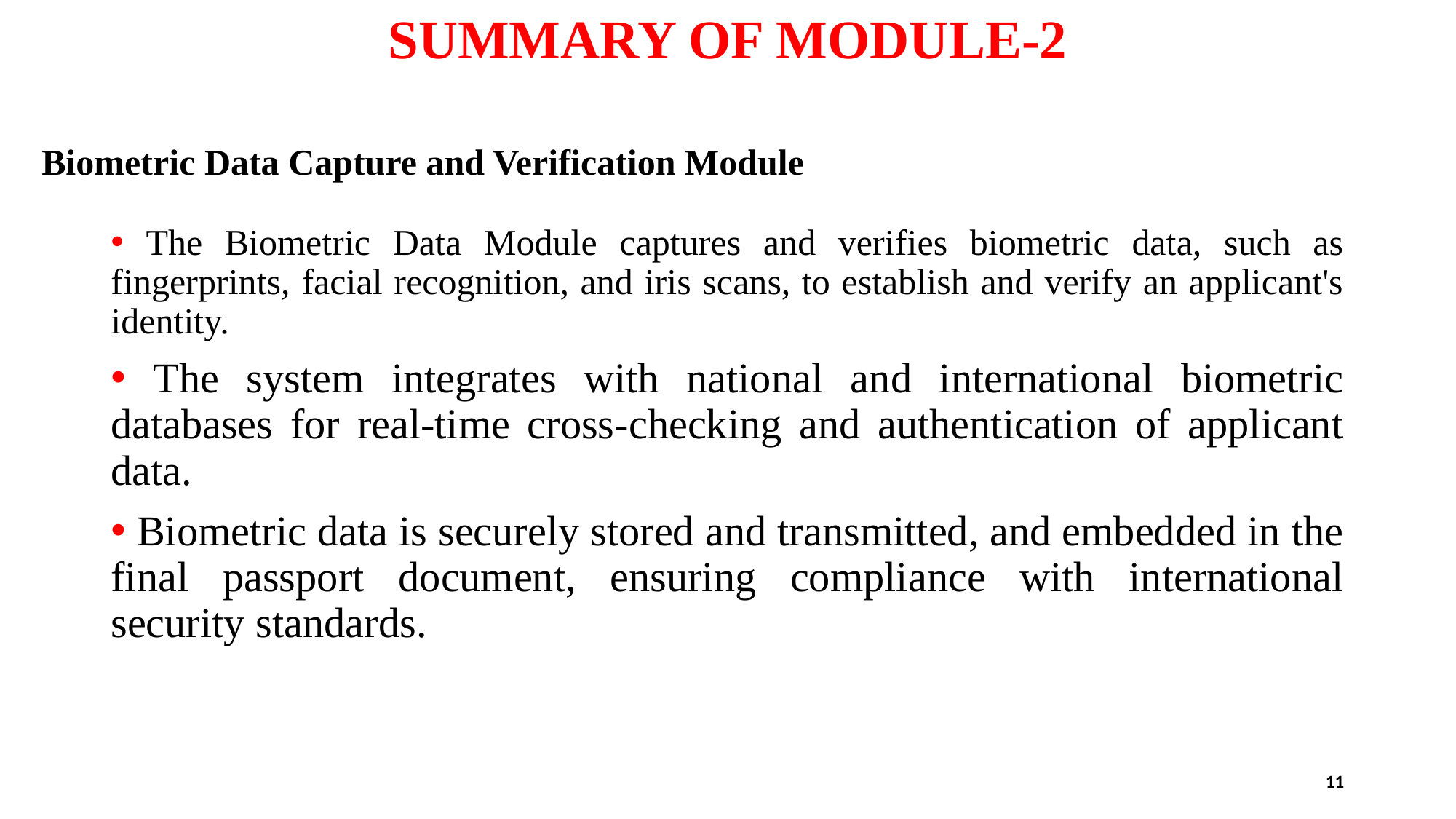

# SUMMARY OF MODULE-2
Biometric Data Capture and Verification Module
 The Biometric Data Module captures and verifies biometric data, such as fingerprints, facial recognition, and iris scans, to establish and verify an applicant's identity.
 The system integrates with national and international biometric databases for real-time cross-checking and authentication of applicant data.
 Biometric data is securely stored and transmitted, and embedded in the final passport document, ensuring compliance with international security standards.
11